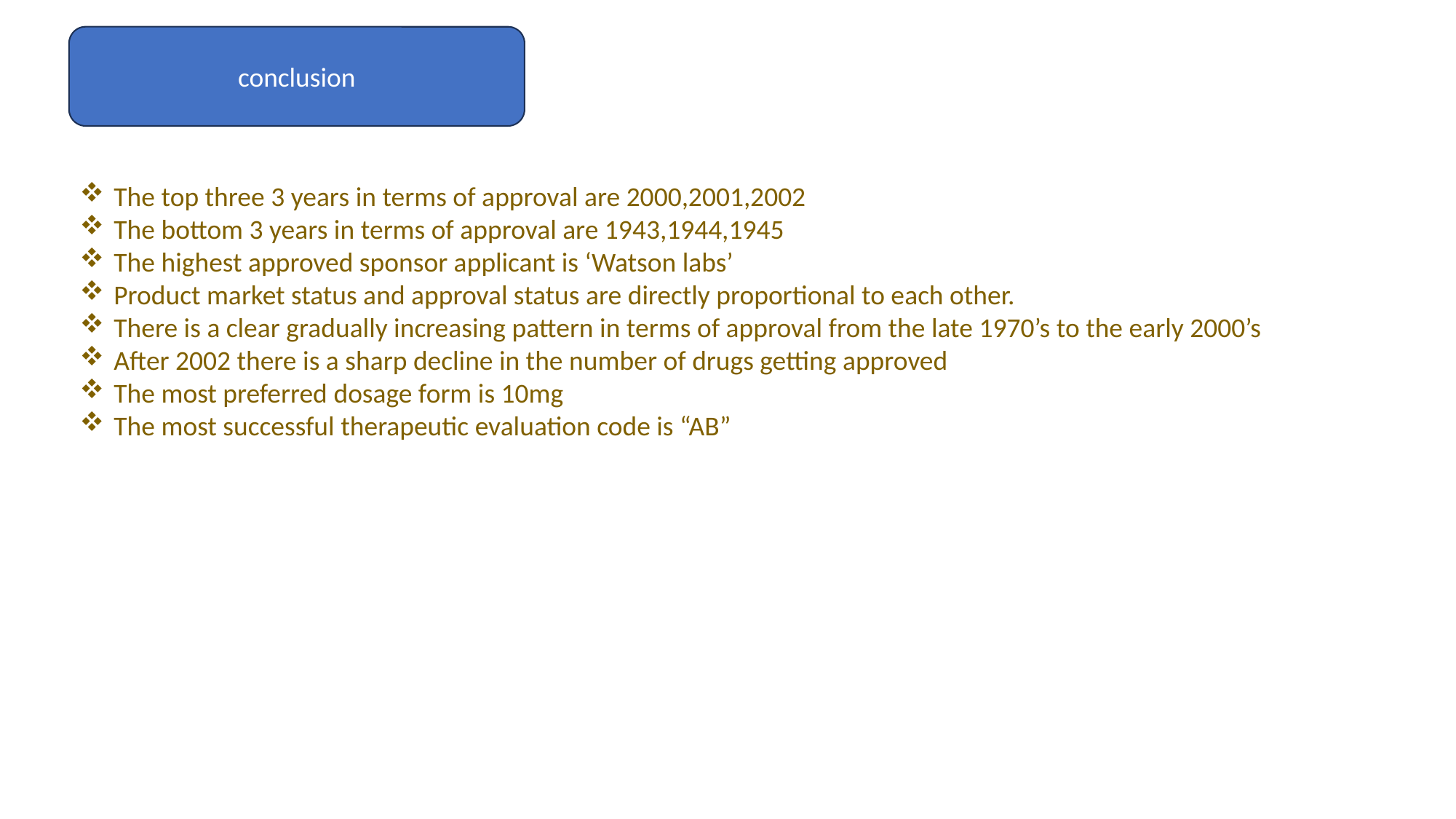

conclusion
The top three 3 years in terms of approval are 2000,2001,2002
The bottom 3 years in terms of approval are 1943,1944,1945
The highest approved sponsor applicant is ‘Watson labs’
Product market status and approval status are directly proportional to each other.
There is a clear gradually increasing pattern in terms of approval from the late 1970’s to the early 2000’s
After 2002 there is a sharp decline in the number of drugs getting approved
The most preferred dosage form is 10mg
The most successful therapeutic evaluation code is “AB”